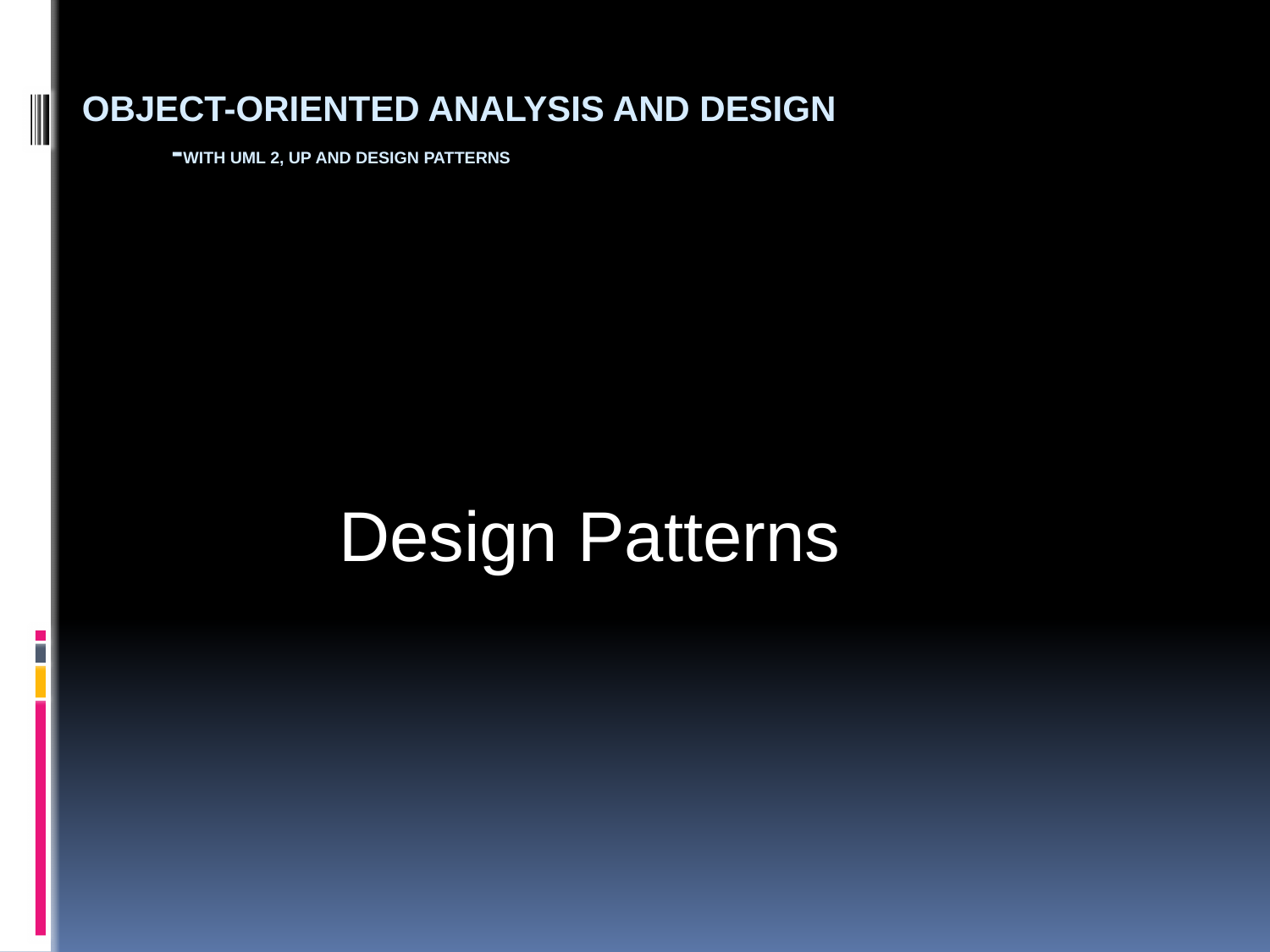

# Object-Oriented Analysis and Design -with UML 2, UP and design patterns
Design Patterns